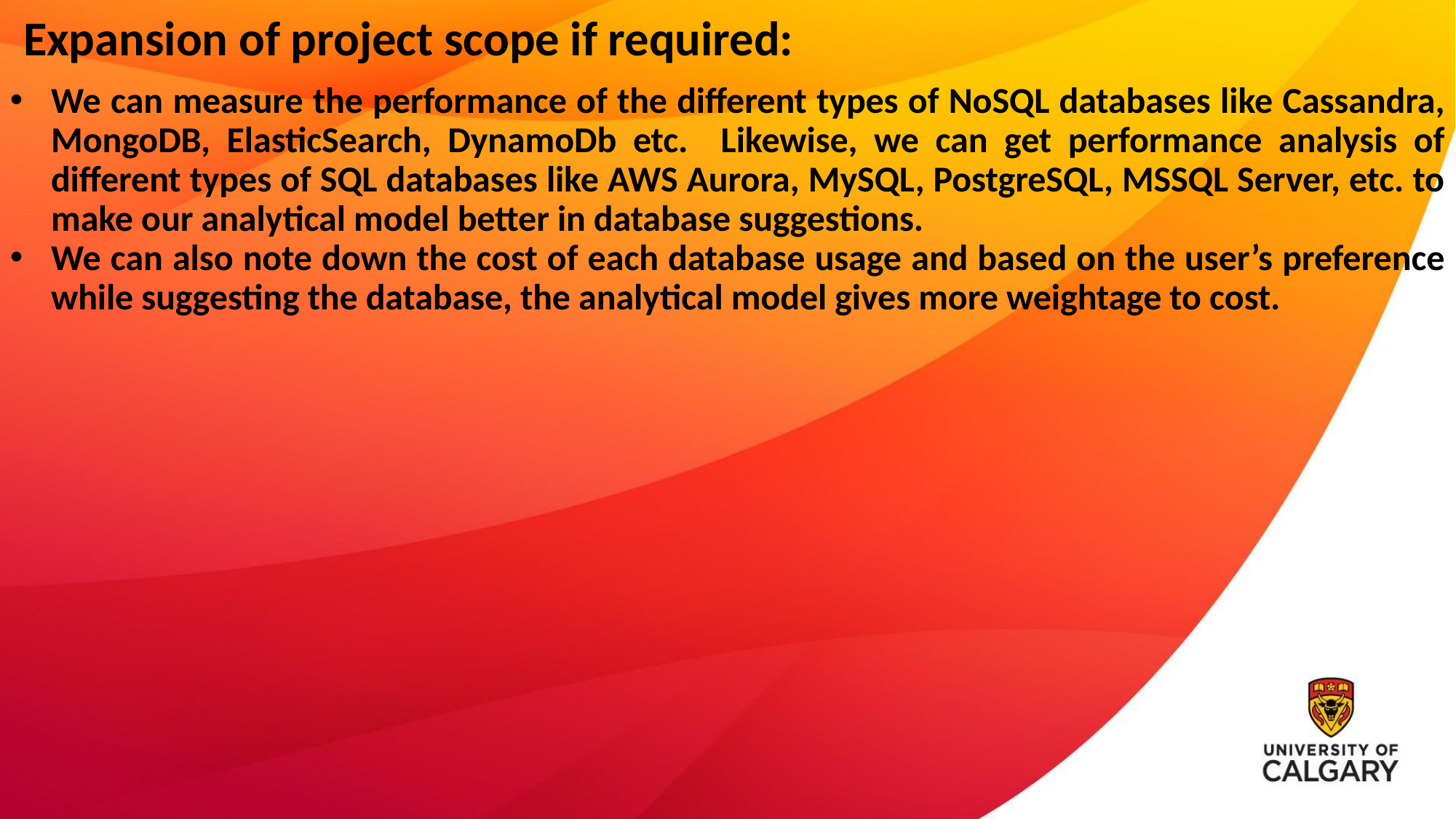

# Expansion of project scope if required:
We can measure the performance of the different types of NoSQL databases like Cassandra, MongoDB, ElasticSearch, DynamoDb etc.  Likewise, we can get performance analysis of different types of SQL databases like AWS Aurora, MySQL, PostgreSQL, MSSQL Server, etc. to make our analytical model better in database suggestions.
We can also note down the cost of each database usage and based on the user’s preference while suggesting the database, the analytical model gives more weightage to cost.